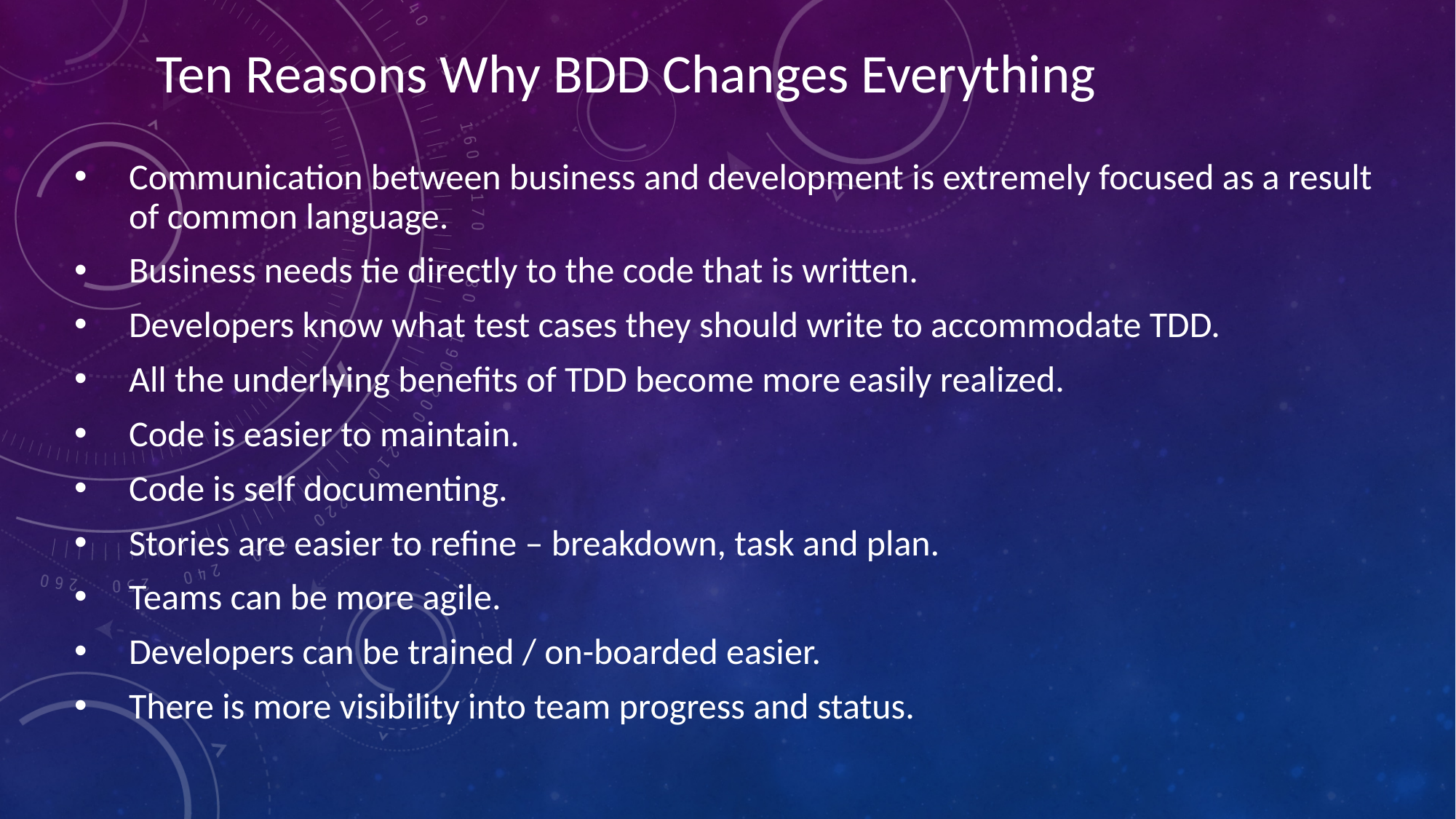

Ten Reasons Why BDD Changes Everything
Communication between business and development is extremely focused as a result of common language.
Business needs tie directly to the code that is written.
Developers know what test cases they should write to accommodate TDD.
All the underlying benefits of TDD become more easily realized.
Code is easier to maintain.
Code is self documenting.
Stories are easier to refine – breakdown, task and plan.
Teams can be more agile.
Developers can be trained / on-boarded easier.
There is more visibility into team progress and status.